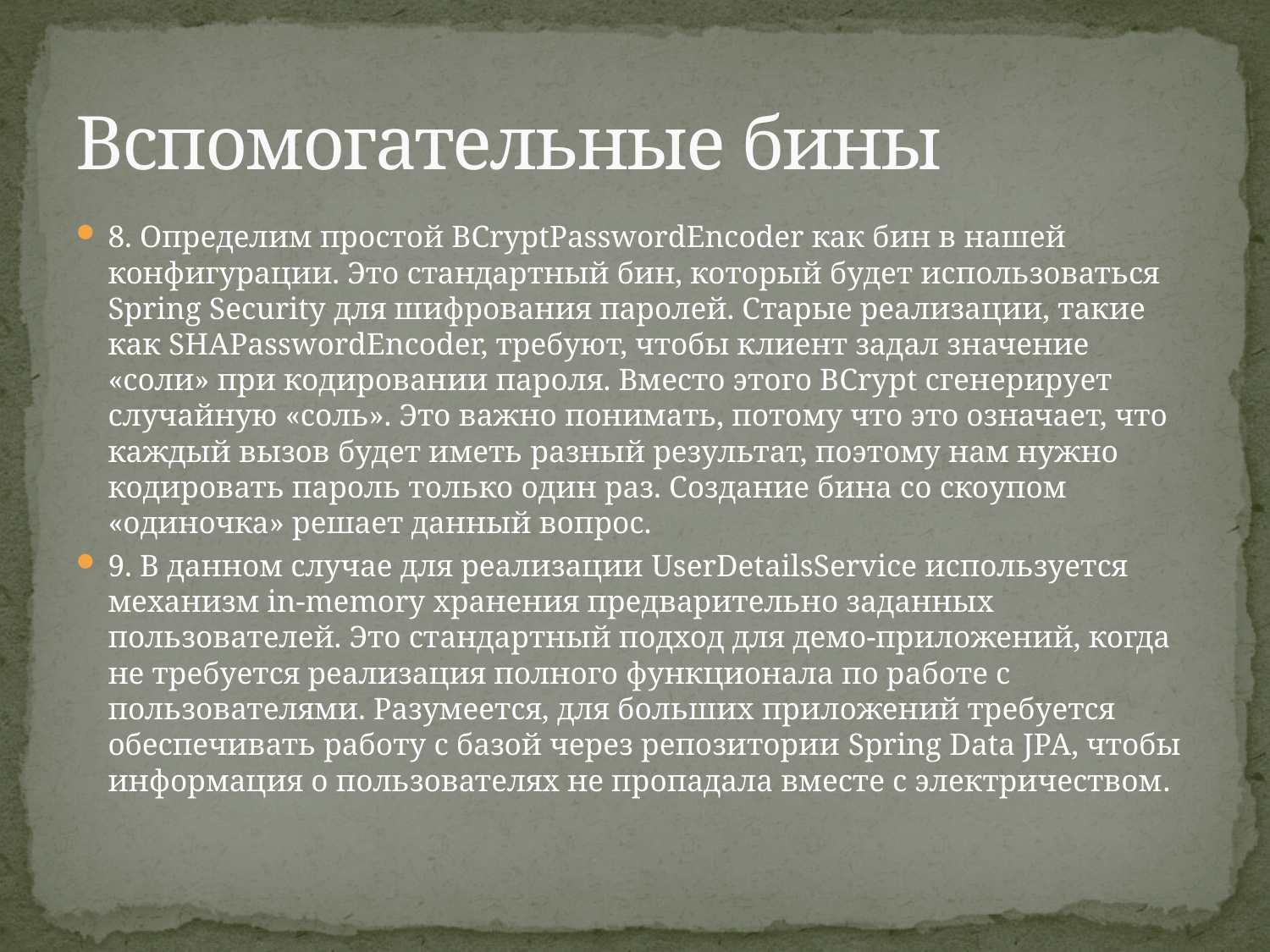

# Вспомогательные бины
8. Определим простой BCryptPasswordEncoder как бин в нашей конфигурации. Это стандартный бин, который будет использоваться Spring Security для шифрования паролей. Старые реализации, такие как SHAPasswordEncoder, требуют, чтобы клиент задал значение «соли» при кодировании пароля. Вместо этого BCrypt сгенерирует случайную «соль». Это важно понимать, потому что это означает, что каждый вызов будет иметь разный результат, поэтому нам нужно кодировать пароль только один раз. Создание бина со скоупом «одиночка» решает данный вопрос.
9. В данном случае для реализации UserDetailsService используется механизм in-memory хранения предварительно заданных пользователей. Это стандартный подход для демо-приложений, когда не требуется реализация полного функционала по работе с пользователями. Разумеется, для больших приложений требуется обеспечивать работу с базой через репозитории Spring Data JPA, чтобы информация о пользователях не пропадала вместе с электричеством.